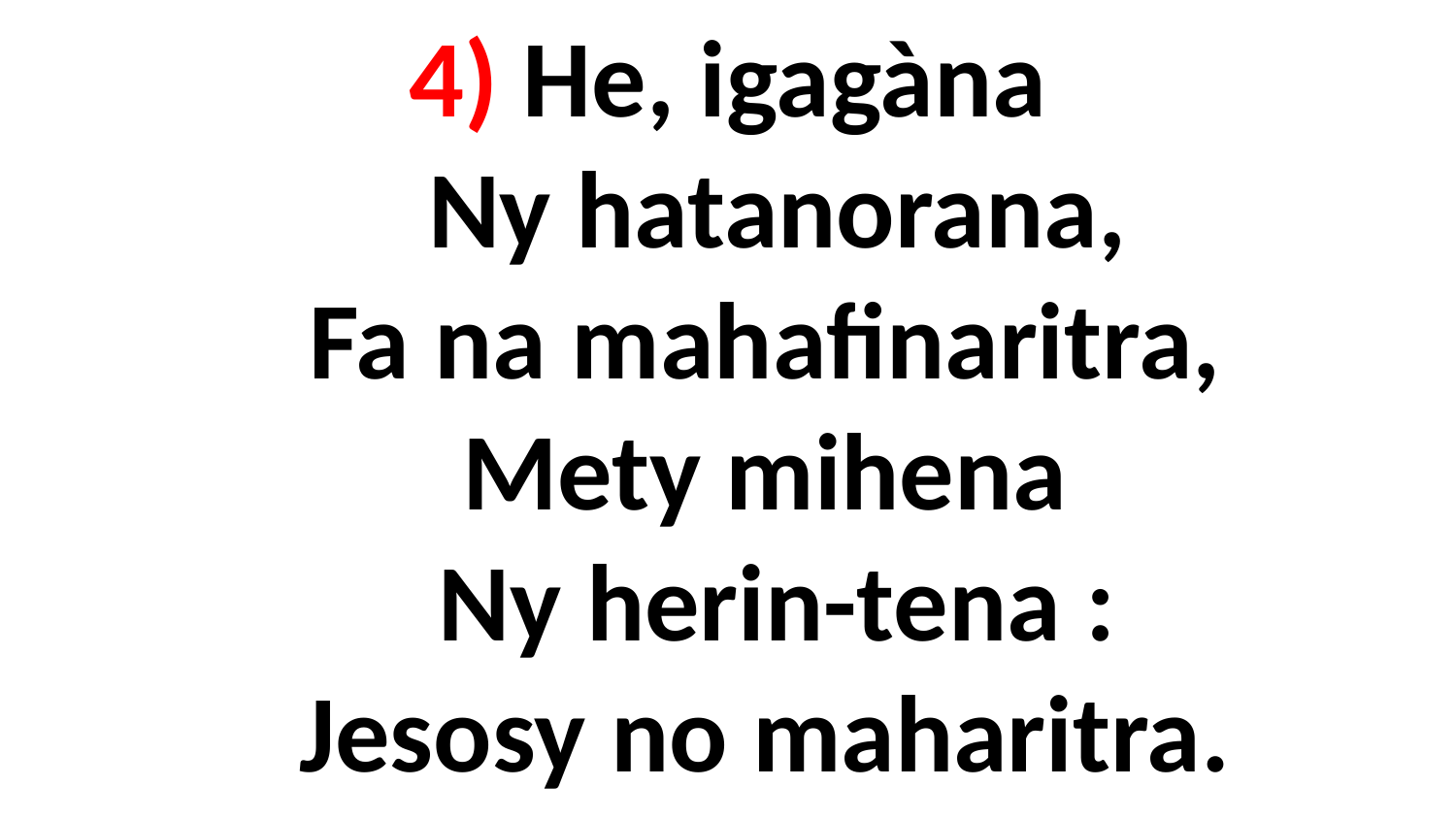

# 4) He, igagàna Ny hatanorana, Fa na mahafinaritra, Mety mihena Ny herin-tena : Jesosy no maharitra.